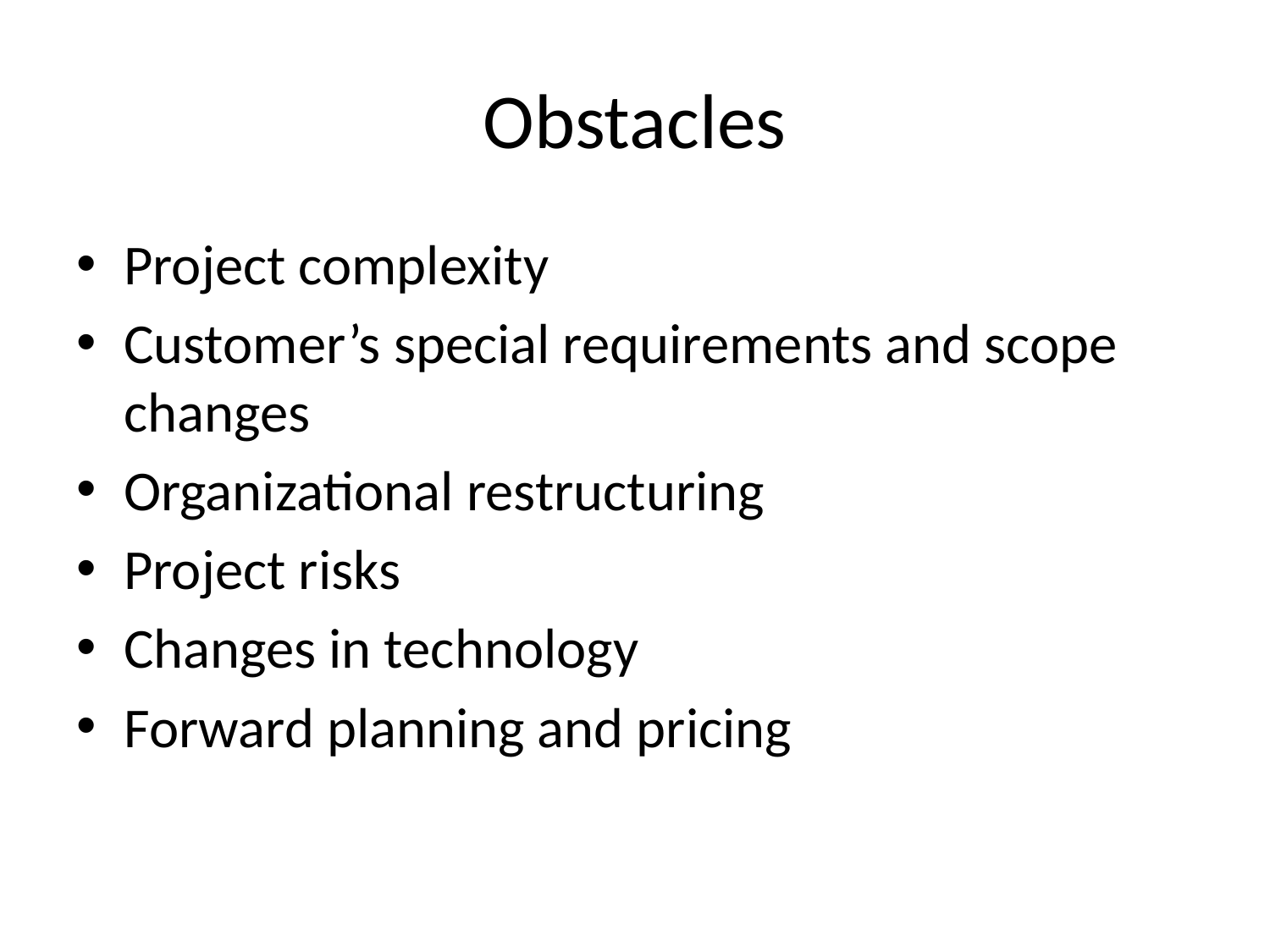

# Obstacles
Project complexity
Customer’s special requirements and scope changes
Organizational restructuring
Project risks
Changes in technology
Forward planning and pricing